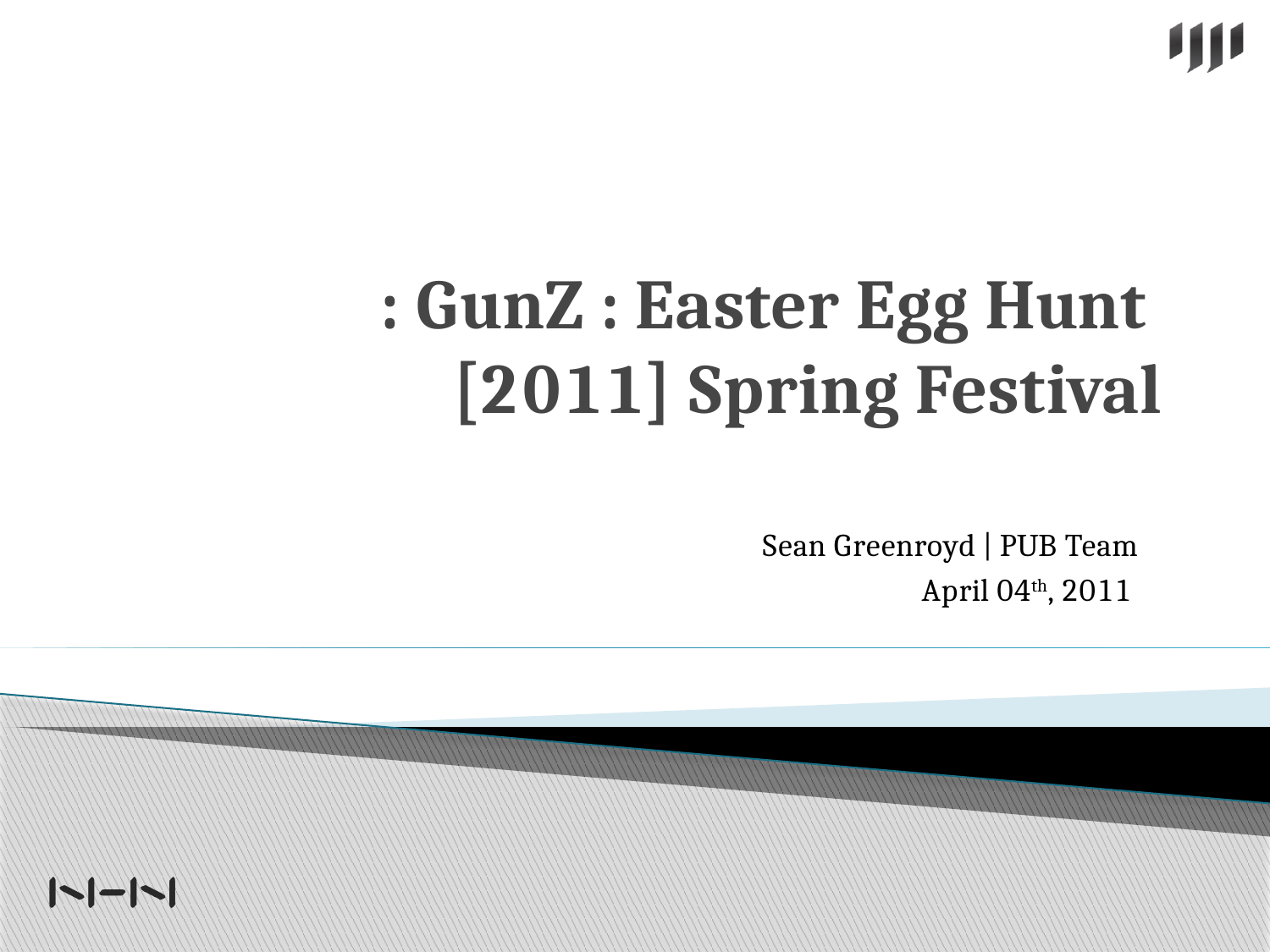

# : GunZ : Easter Egg Hunt [2011] Spring Festival
Sean Greenroyd | PUB Team
April 04th, 2011